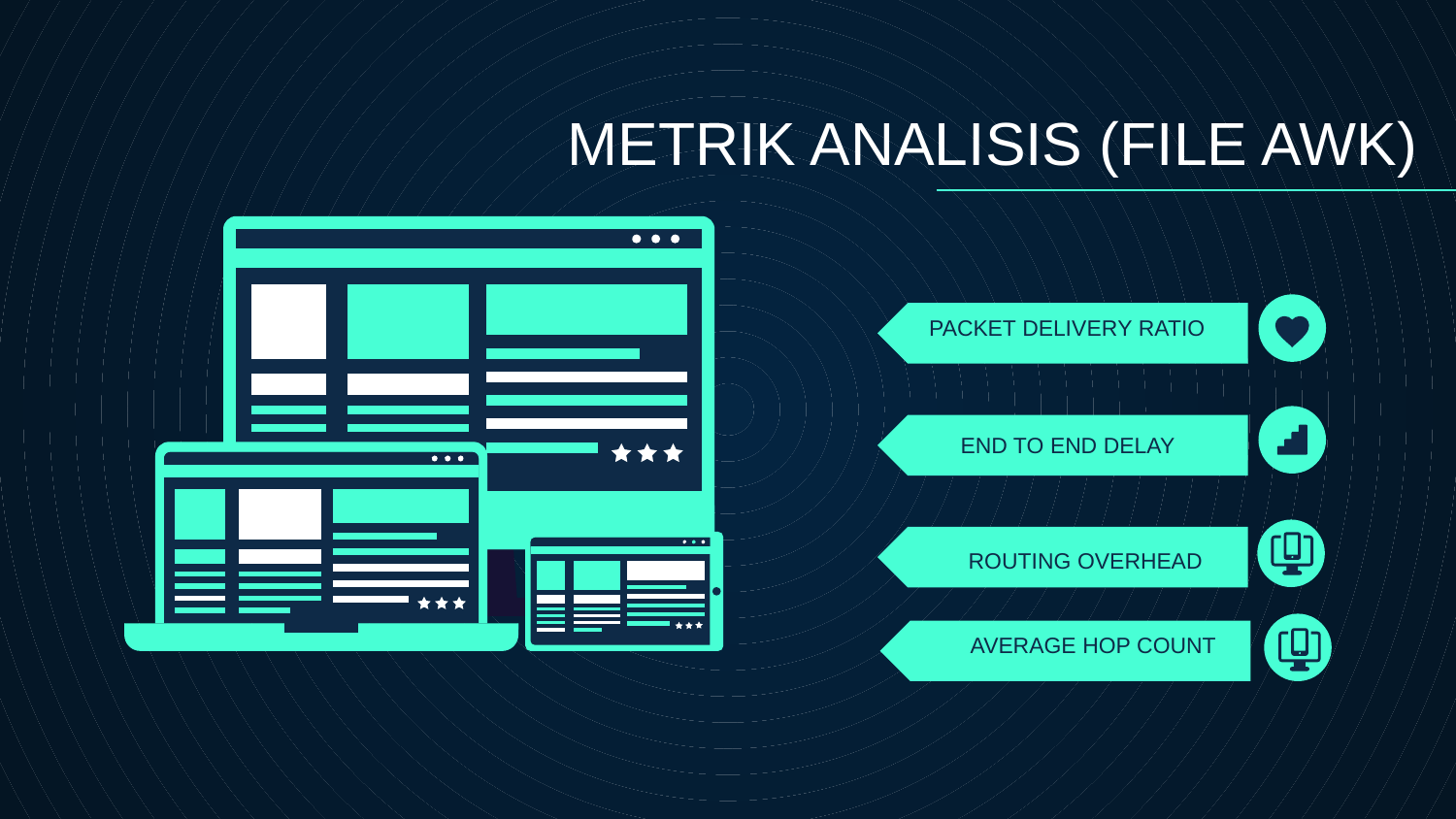

METRIK ANALISIS (FILE AWK)

# PACKET DELIVERY RATIO

END TO END DELAY

ROUTING OVERHEAD

AVERAGE HOP COUNT